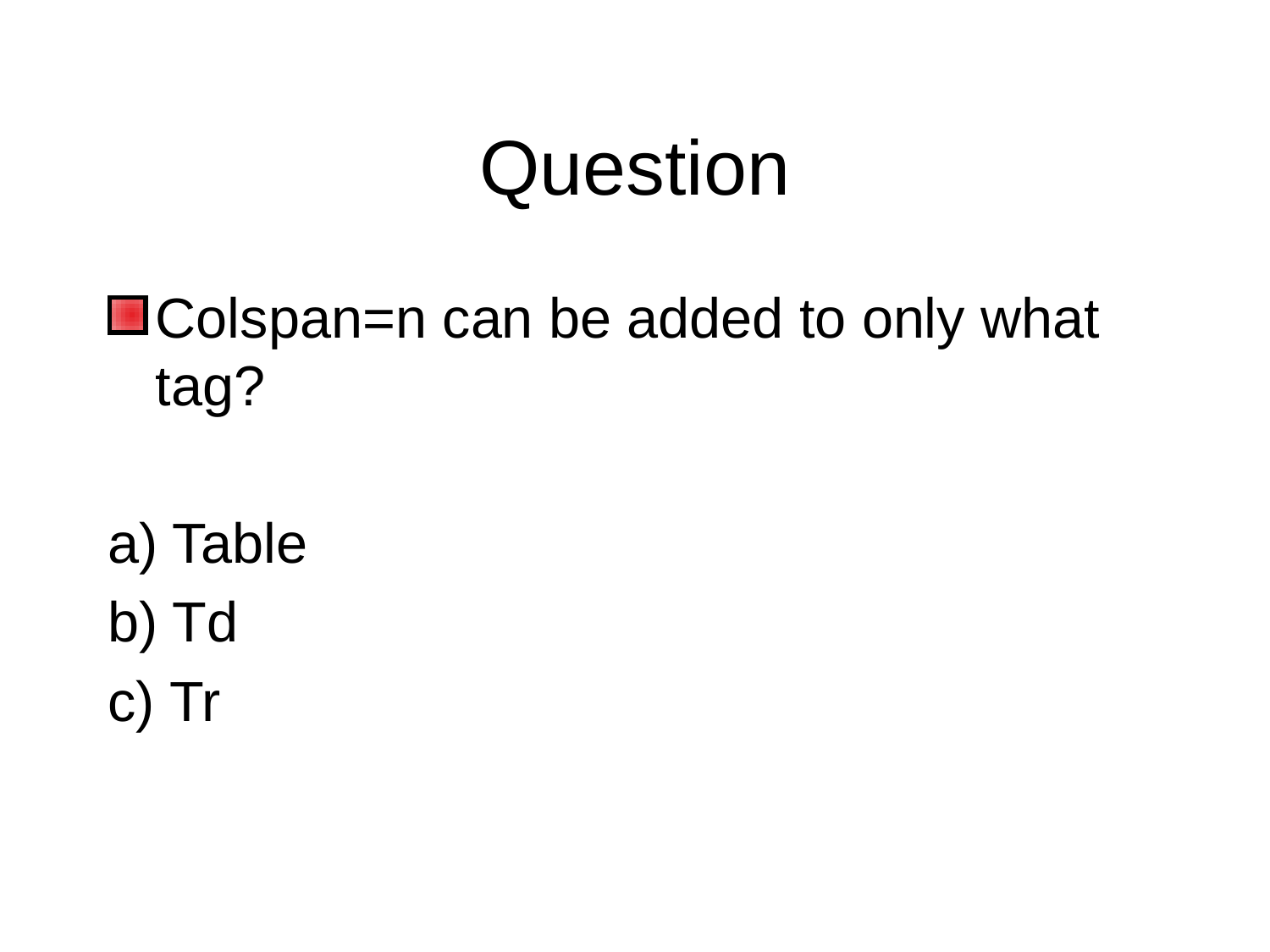

# Question
Colspan=n can be added to only what tag?

a) Table
b) Td
c) Tr